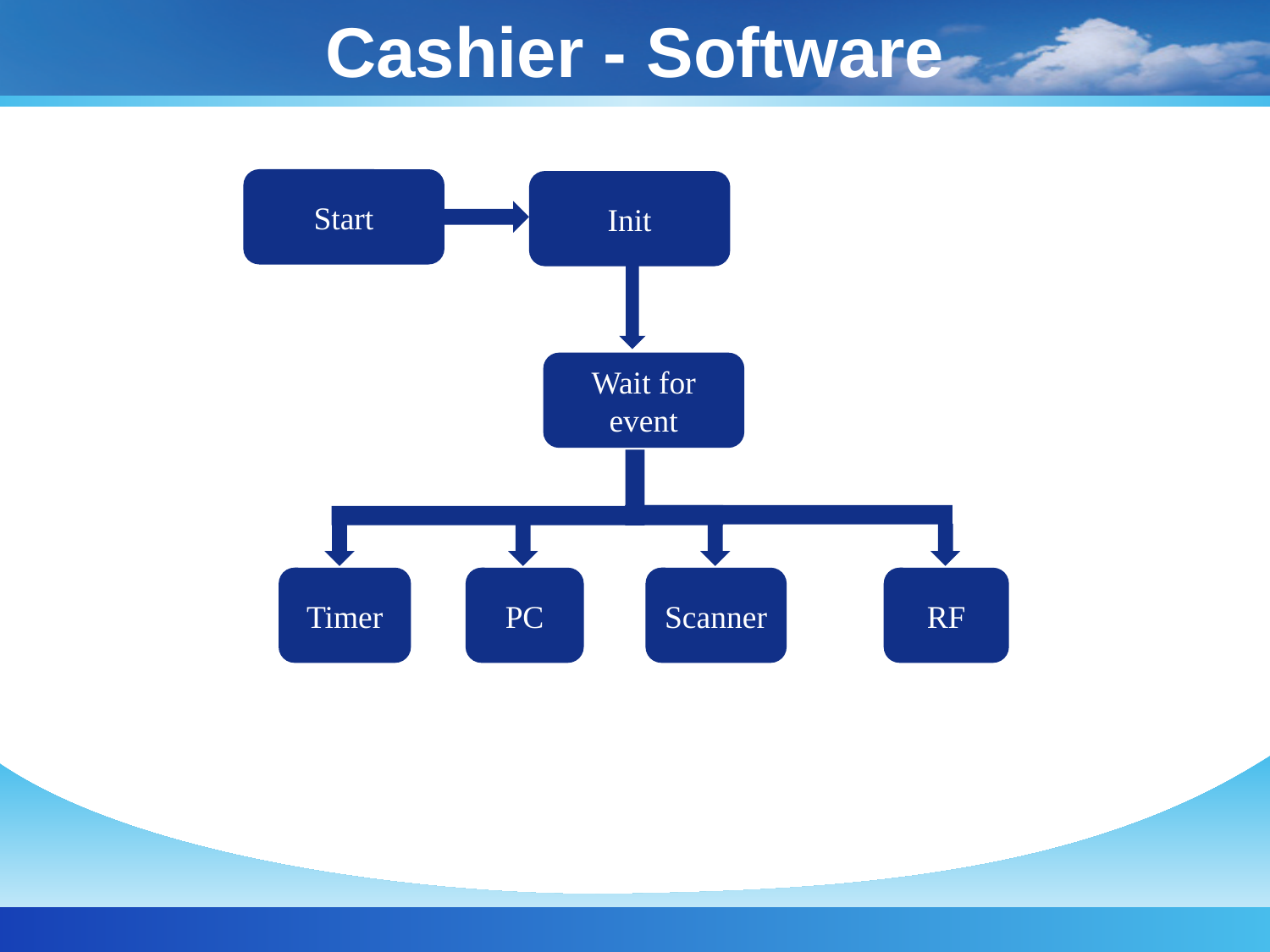

# Cashier - Software

Start
Init

Wait for event

Timer
PC
Scanner
RF